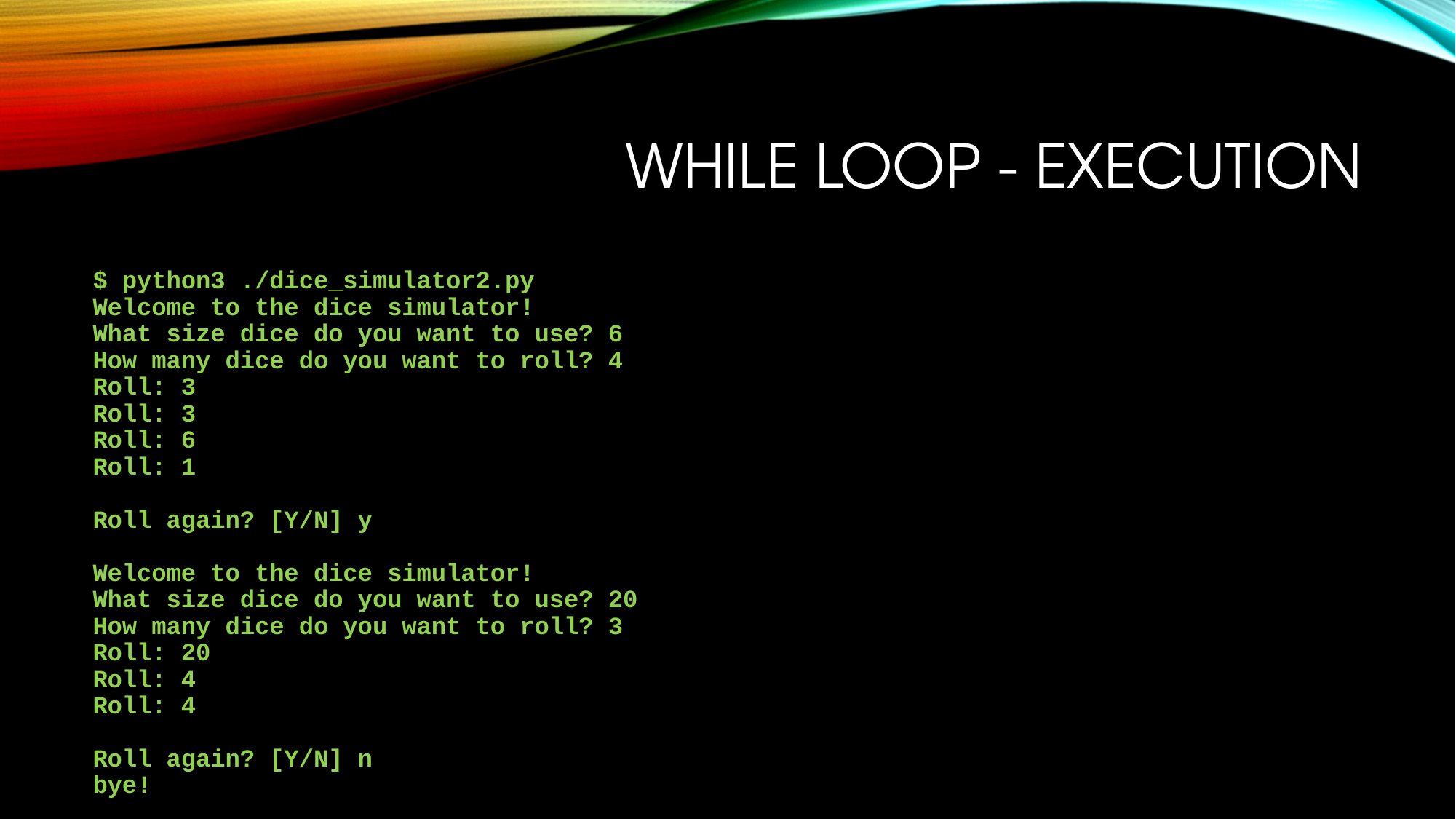

# While loop - execution
$ python3 ./dice_simulator2.py
Welcome to the dice simulator!
What size dice do you want to use? 6
How many dice do you want to roll? 4
Roll: 3
Roll: 3
Roll: 6
Roll: 1

Roll again? [Y/N] y

Welcome to the dice simulator!
What size dice do you want to use? 20
How many dice do you want to roll? 3
Roll: 20
Roll: 4
Roll: 4

Roll again? [Y/N] n
bye!